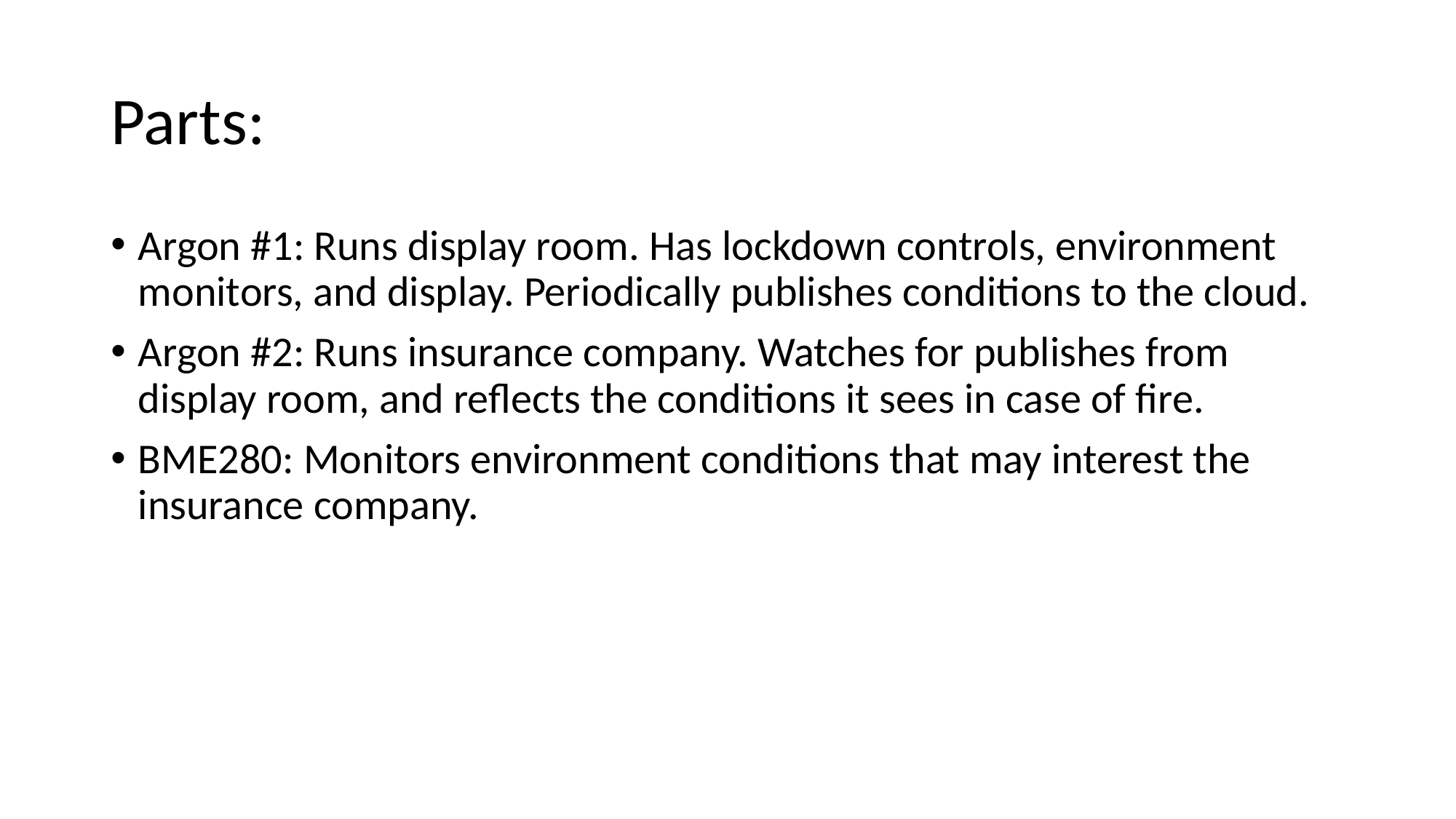

# Parts:
Argon #1: Runs display room. Has lockdown controls, environment monitors, and display. Periodically publishes conditions to the cloud.
Argon #2: Runs insurance company. Watches for publishes from display room, and reflects the conditions it sees in case of fire.
BME280: Monitors environment conditions that may interest the insurance company.